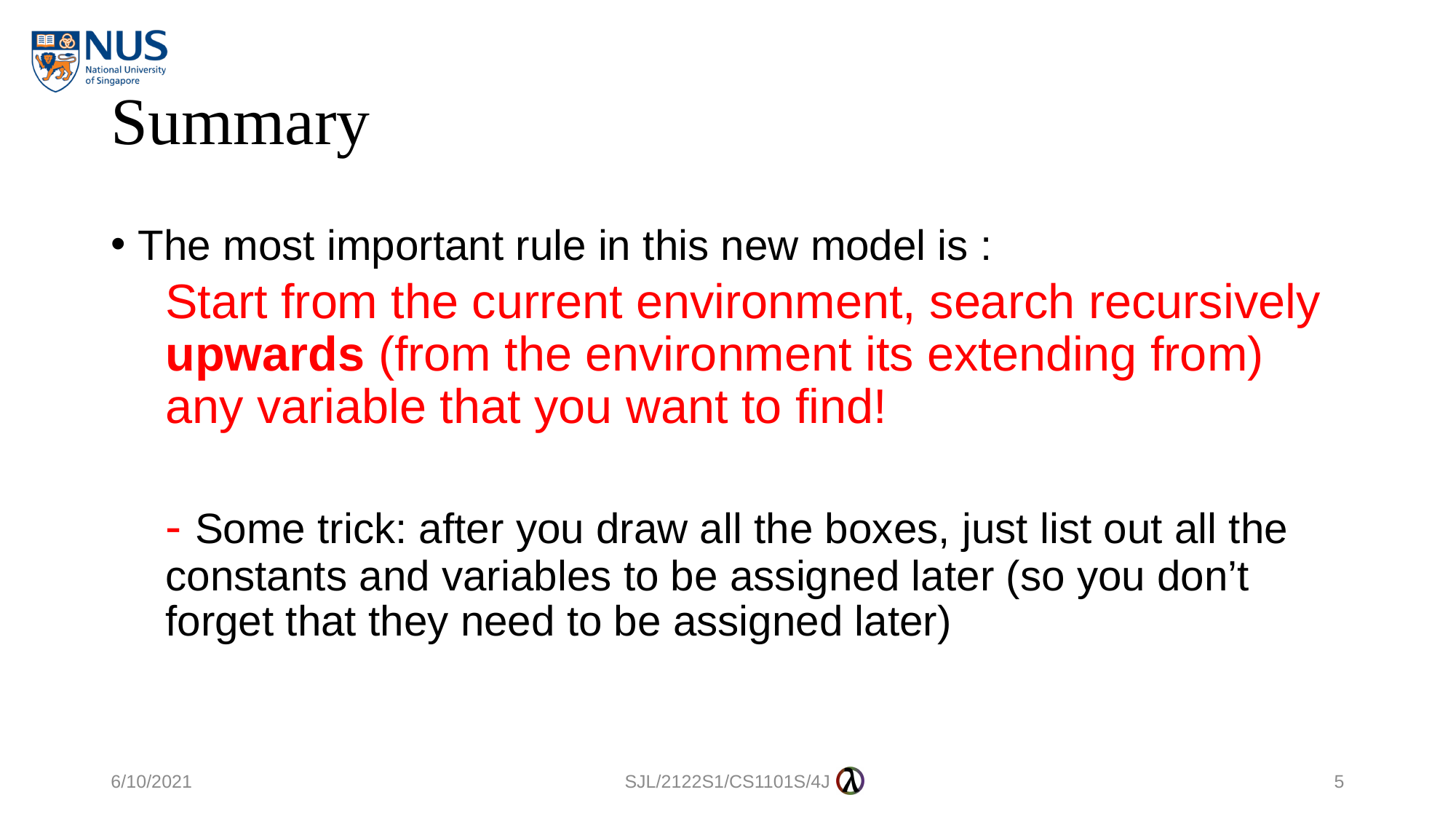

# Summary
The most important rule in this new model is :
Start from the current environment, search recursively upwards (from the environment its extending from) any variable that you want to find!

- Some trick: after you draw all the boxes, just list out all the constants and variables to be assigned later (so you don’t forget that they need to be assigned later)
6/10/2021
SJL/2122S1/CS1101S/4J
5